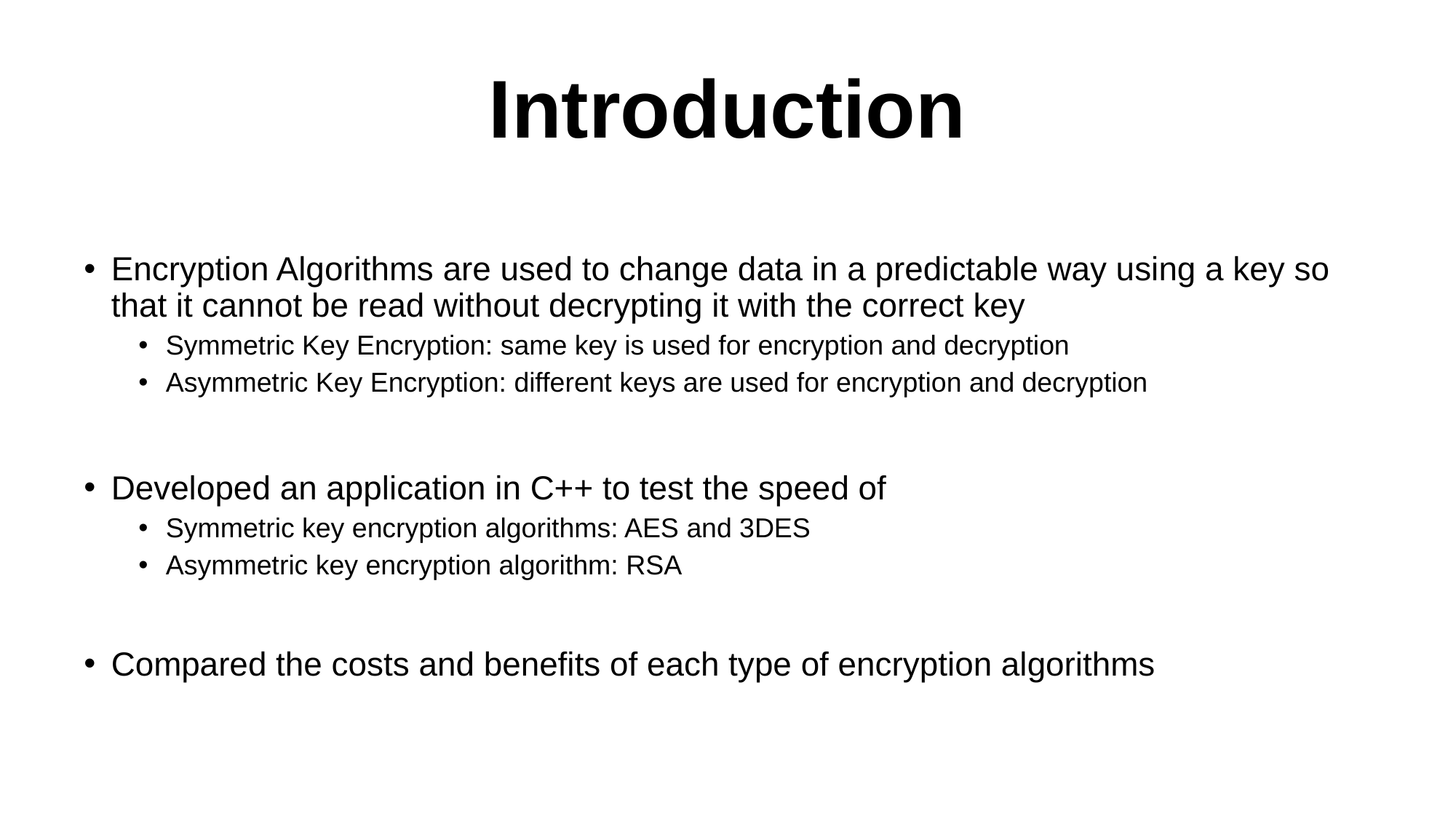

# Introduction
Encryption Algorithms are used to change data in a predictable way using a key so that it cannot be read without decrypting it with the correct key
Symmetric Key Encryption: same key is used for encryption and decryption
Asymmetric Key Encryption: different keys are used for encryption and decryption

Developed an application in C++ to test the speed of
Symmetric key encryption algorithms: AES and 3DES
Asymmetric key encryption algorithm: RSA

Compared the costs and benefits of each type of encryption algorithms